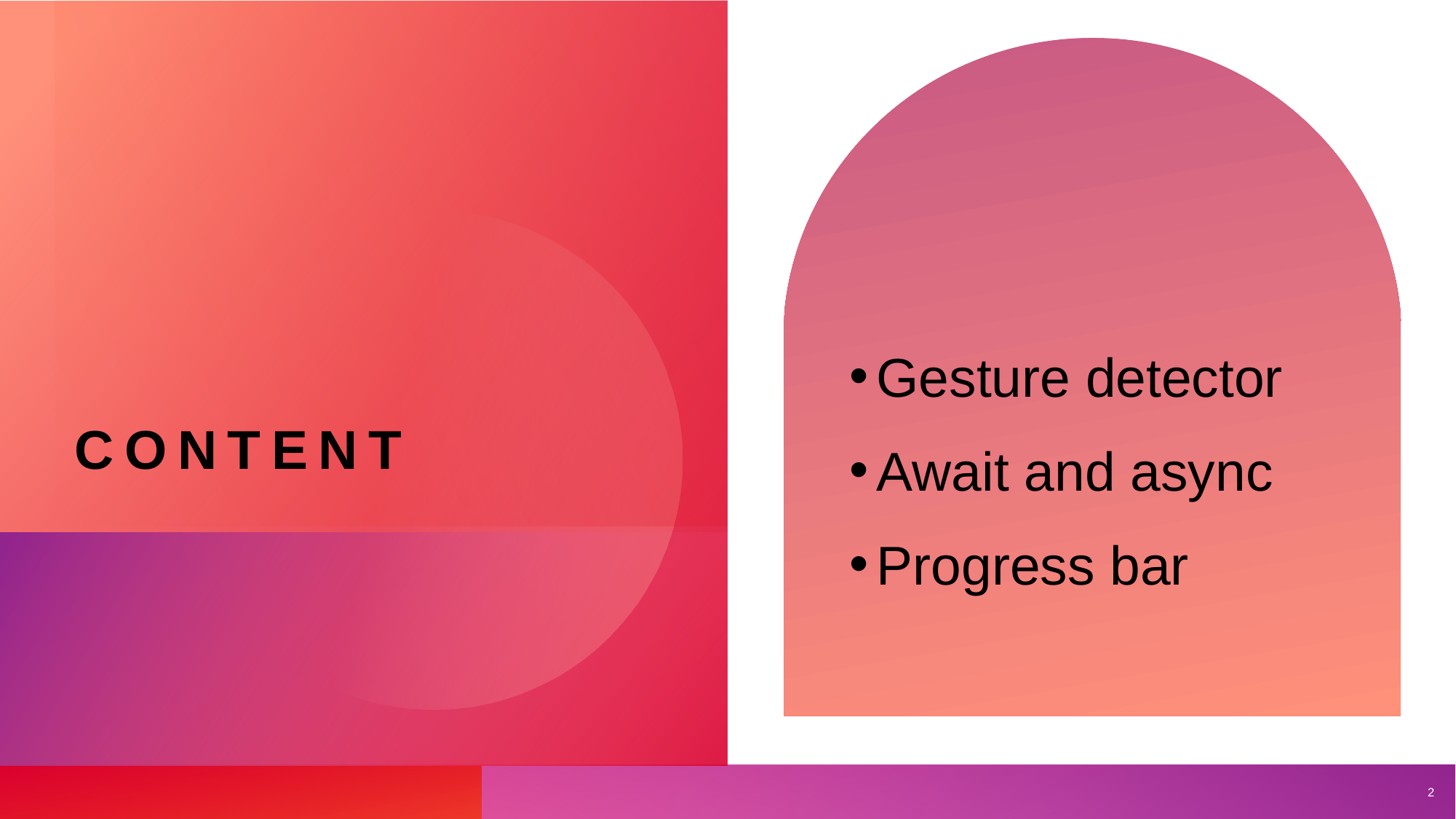

# content
Gesture detector
Await and async
Progress bar
2